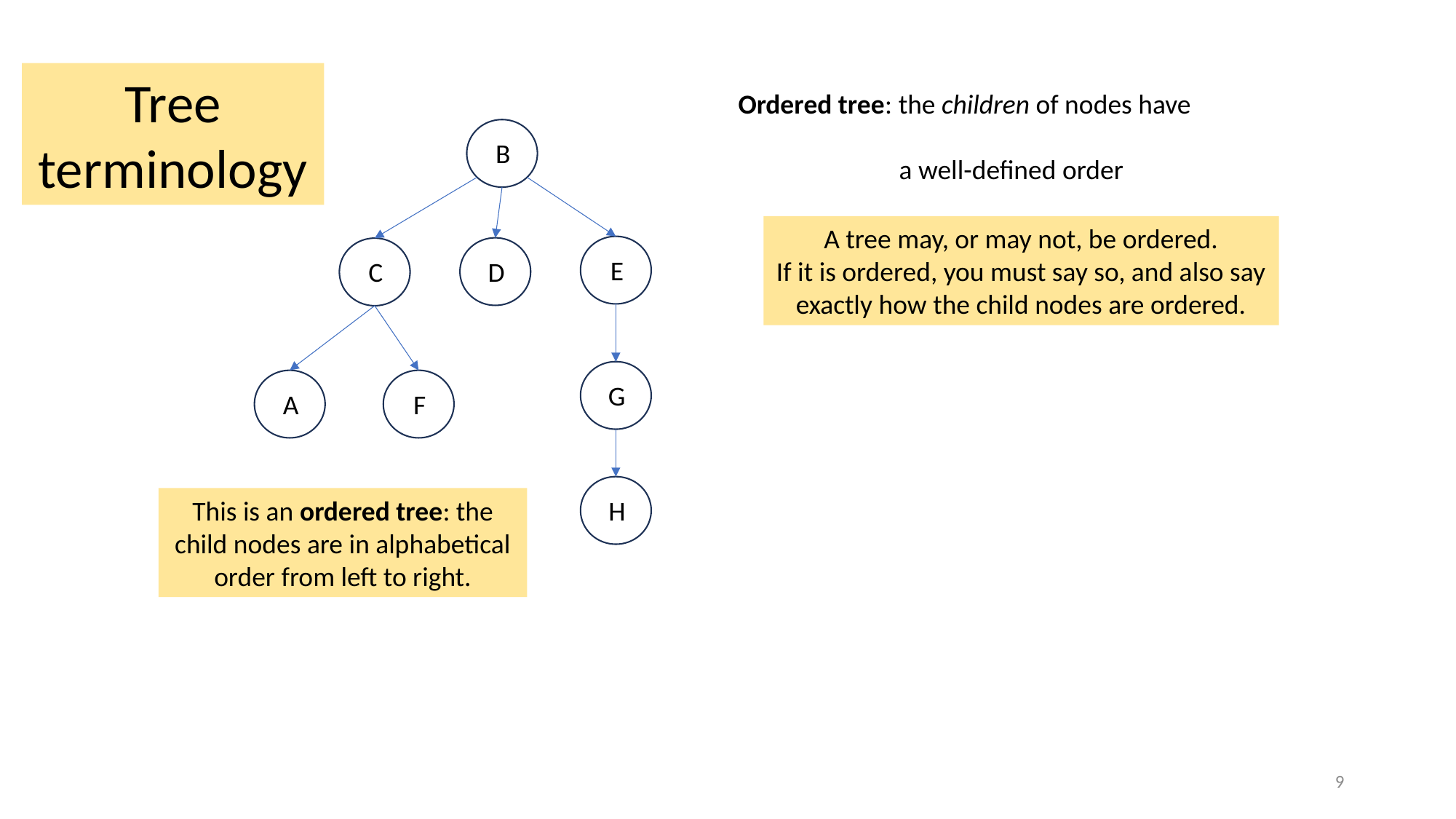

Tree terminology
Ordered tree: the children of nodes have
                          a well-defined order

B
A tree may, or may not, be ordered.
If it is ordered, you must say so, and also say
exactly how the child nodes are ordered.

E

D

C

G

A

F

H
This is an ordered tree: the child nodes are in alphabetical order from left to right.
9